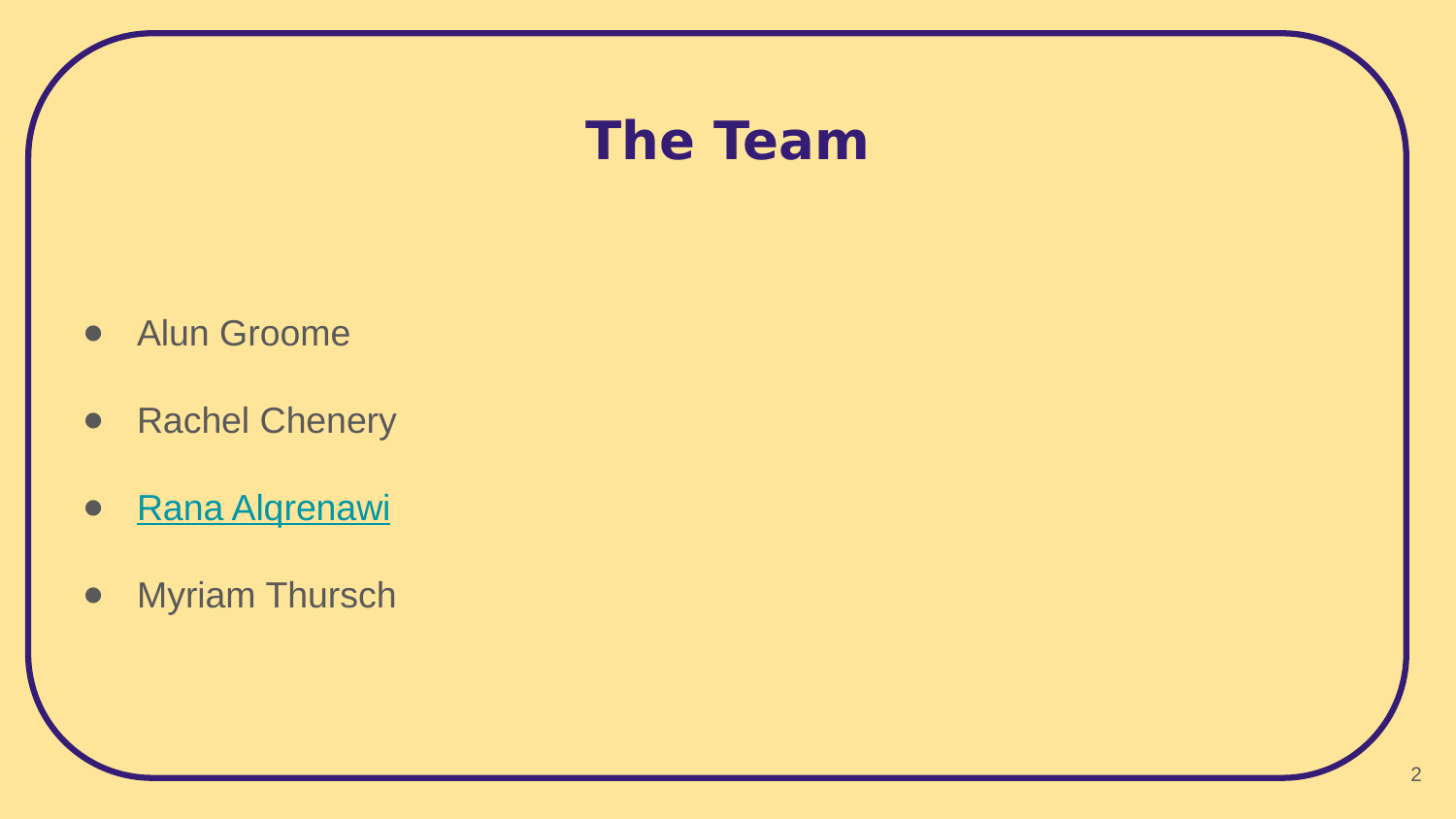

# The Team

Alun Groome
Rachel Chenery
Rana Alqrenawi
Myriam Thursch
2